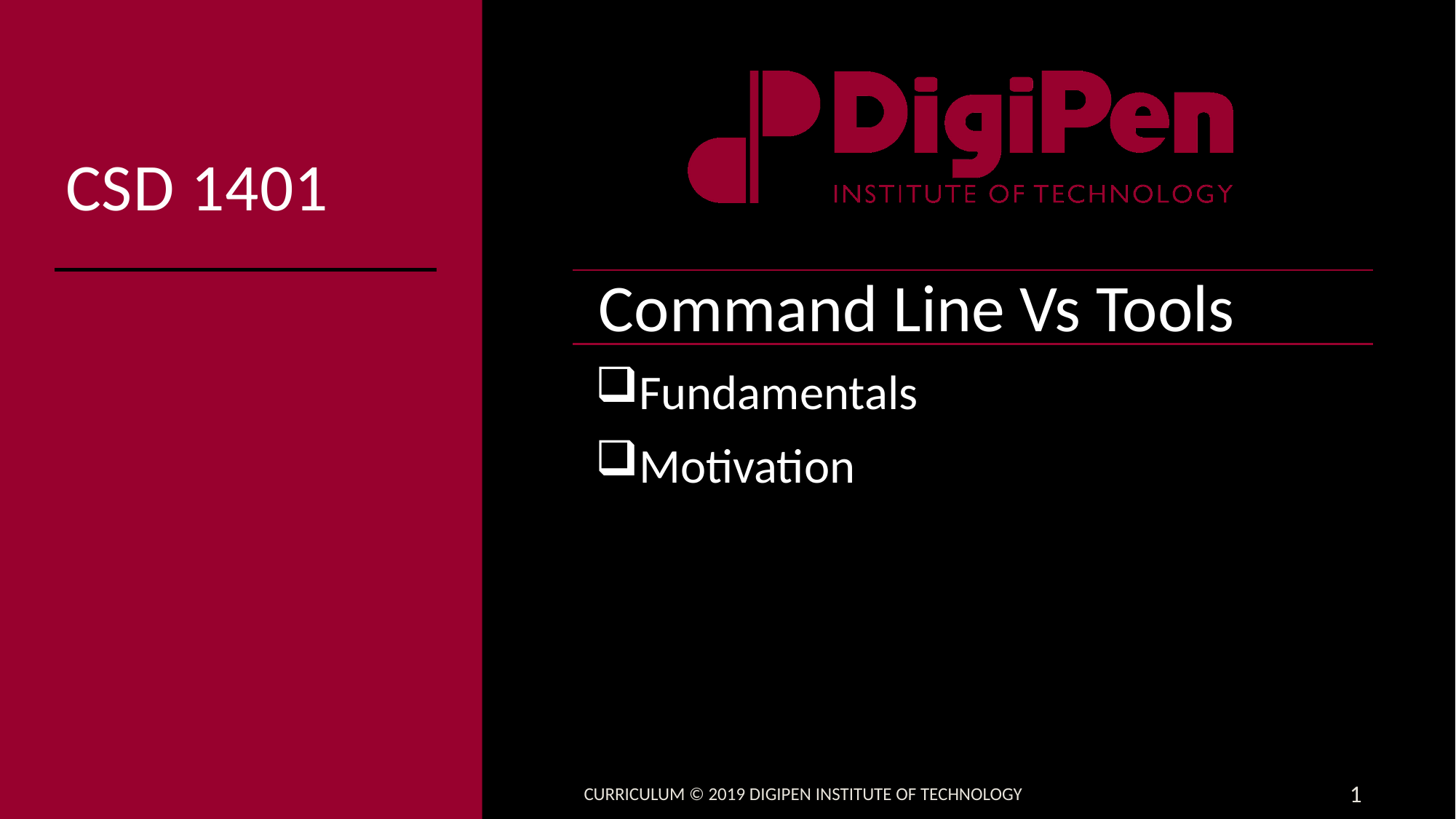

# CSD 1401
Command Line Vs Tools

Fundamentals
Motivation

Curriculum © 2019 DigiPen Institute of Technology
1